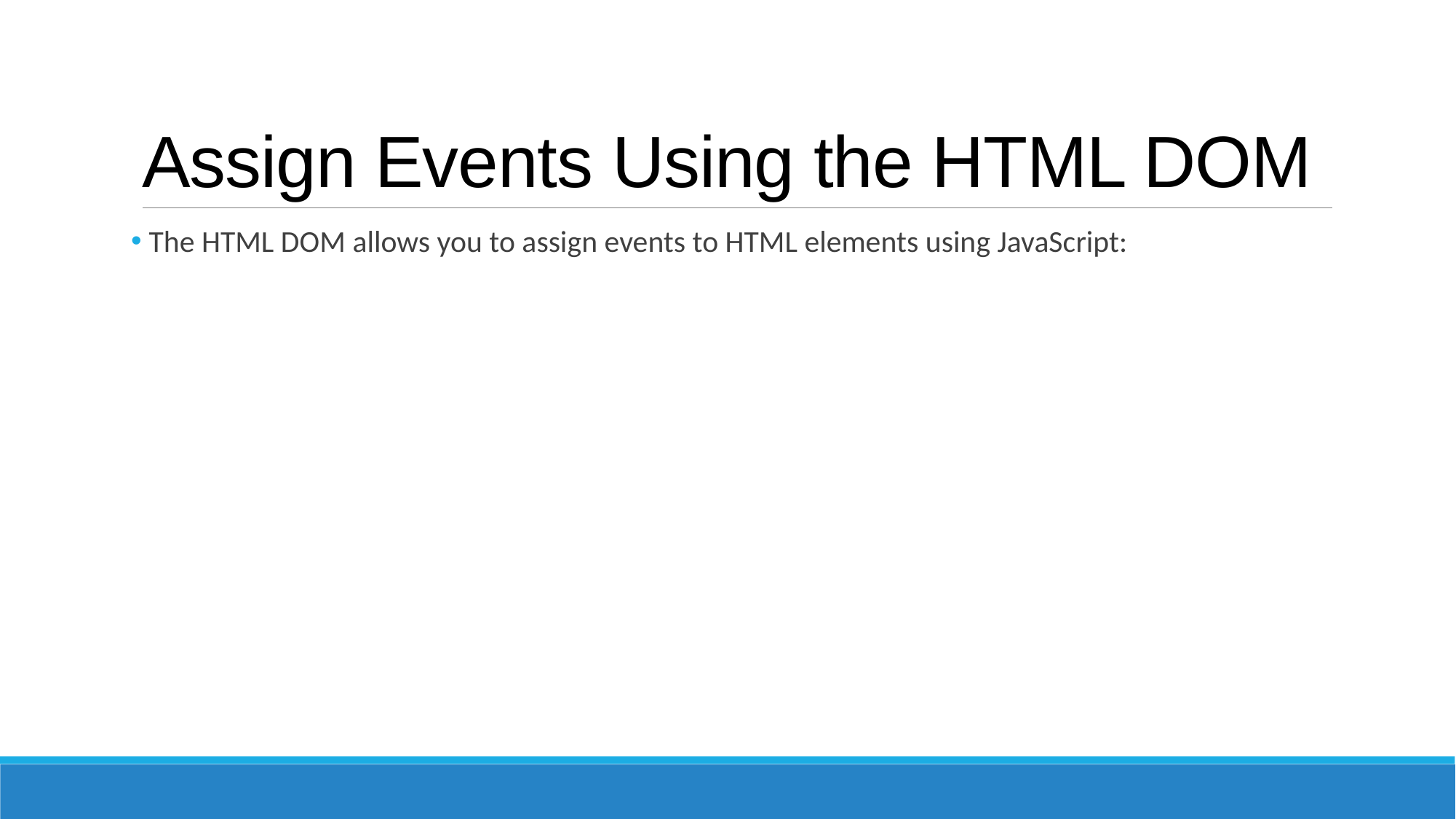

# Assign Events Using the HTML DOM
 The HTML DOM allows you to assign events to HTML elements using JavaScript: